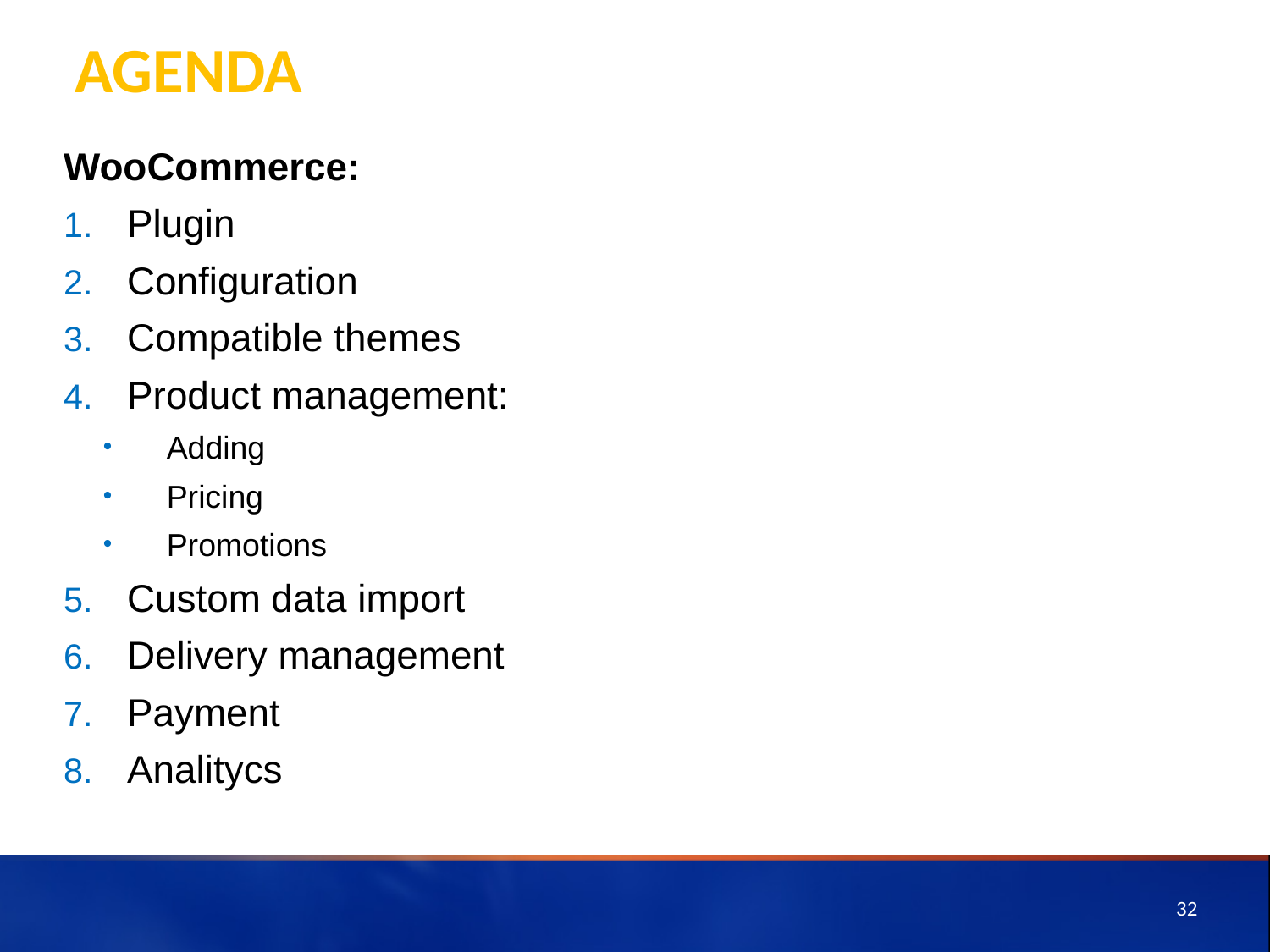

# Agenda
WooCommerce:
Plugin
Configuration
Compatible themes
Product management:
Adding
Pricing
Promotions
Custom data import
Delivery management
Payment
Analitycs

32